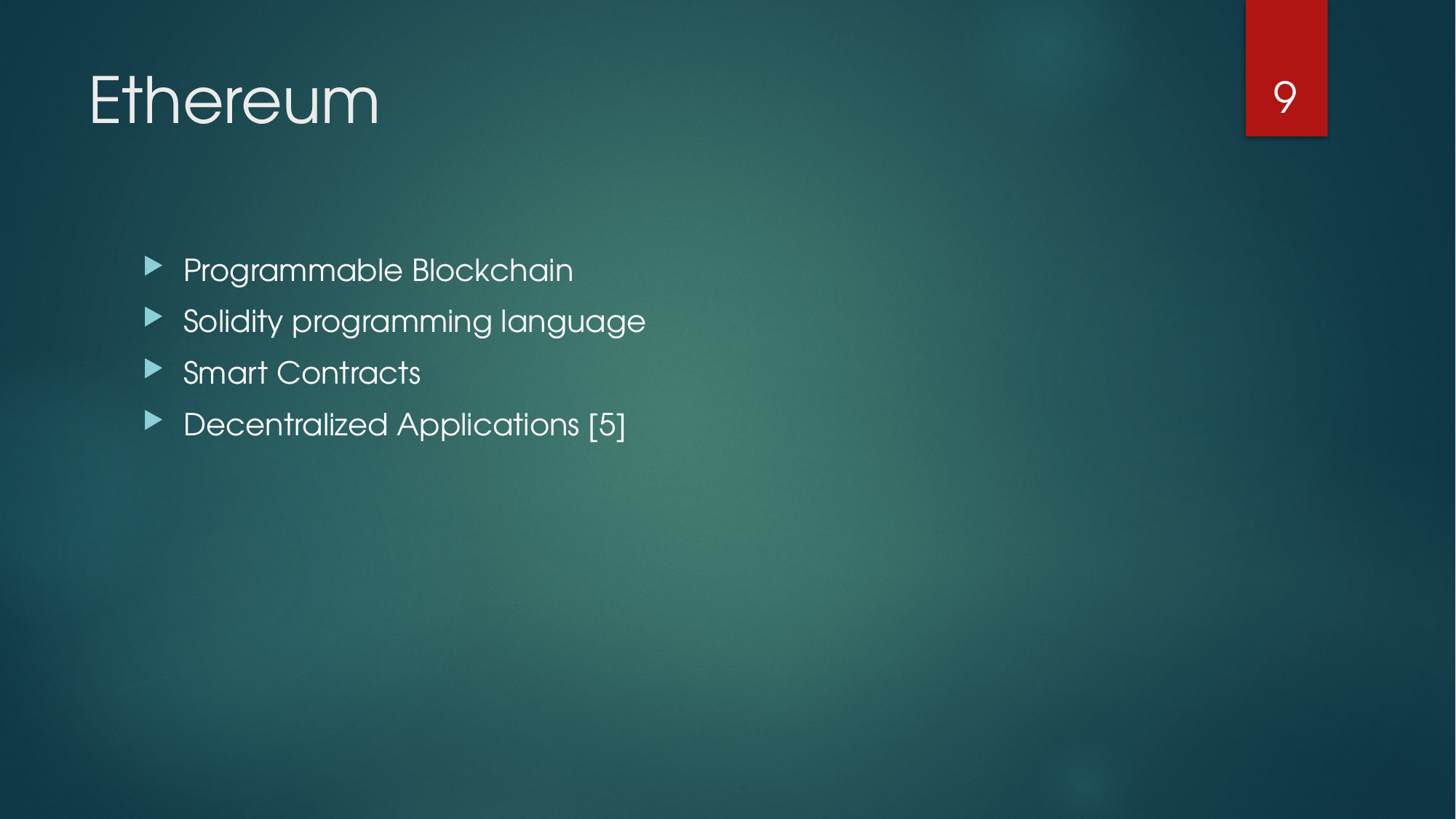

9
# Ethereum
Programmable Blockchain
Solidity programming language
Smart Contracts
Decentralized Applications [5]